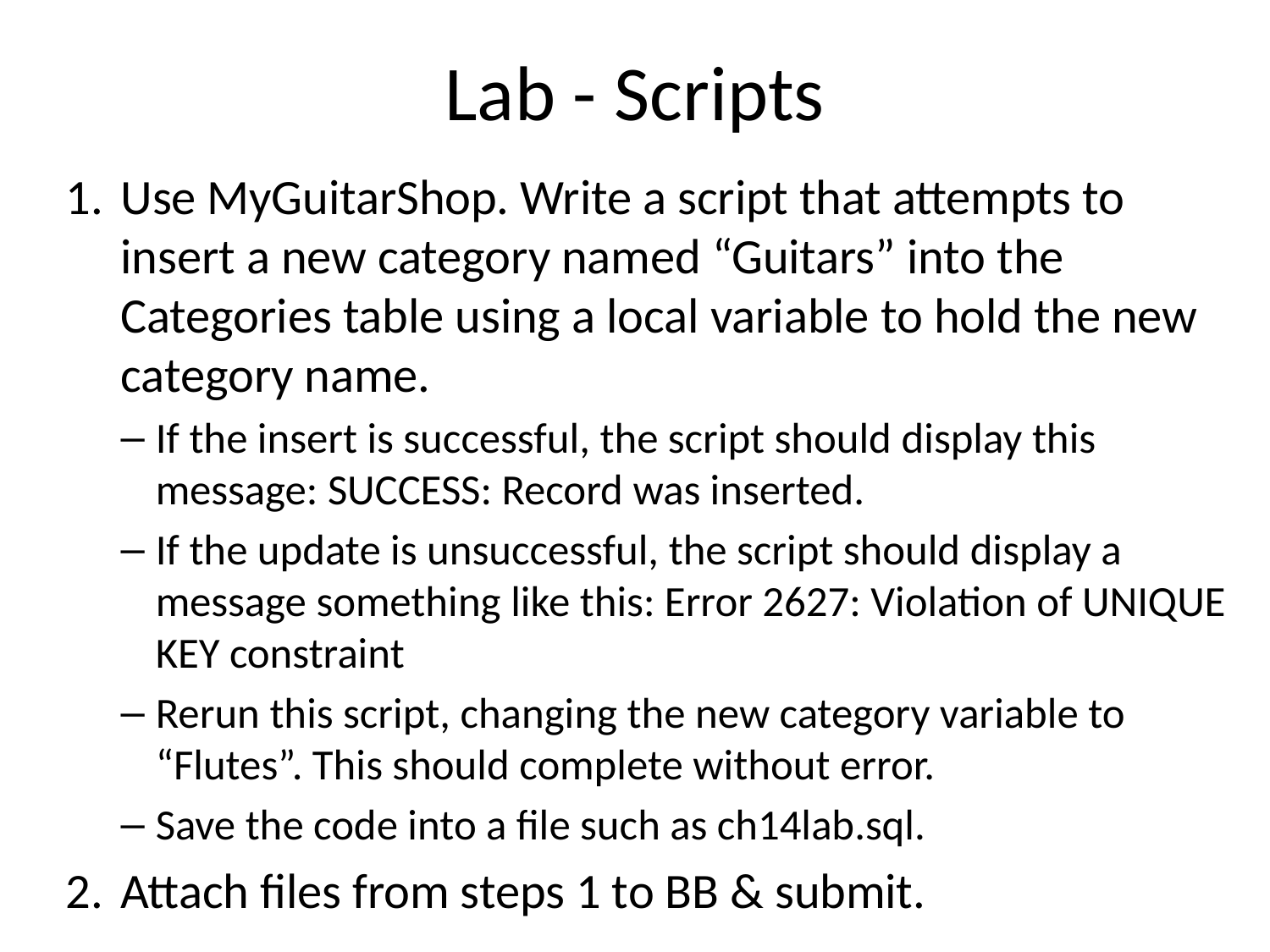

# Lab - Scripts
Use MyGuitarShop. Write a script that attempts to insert a new category named “Guitars” into the Categories table using a local variable to hold the new category name.
If the insert is successful, the script should display this message: SUCCESS: Record was inserted.
If the update is unsuccessful, the script should display a message something like this: Error 2627: Violation of UNIQUE KEY constraint
Rerun this script, changing the new category variable to “Flutes”. This should complete without error.
Save the code into a file such as ch14lab.sql.
Attach files from steps 1 to BB & submit.